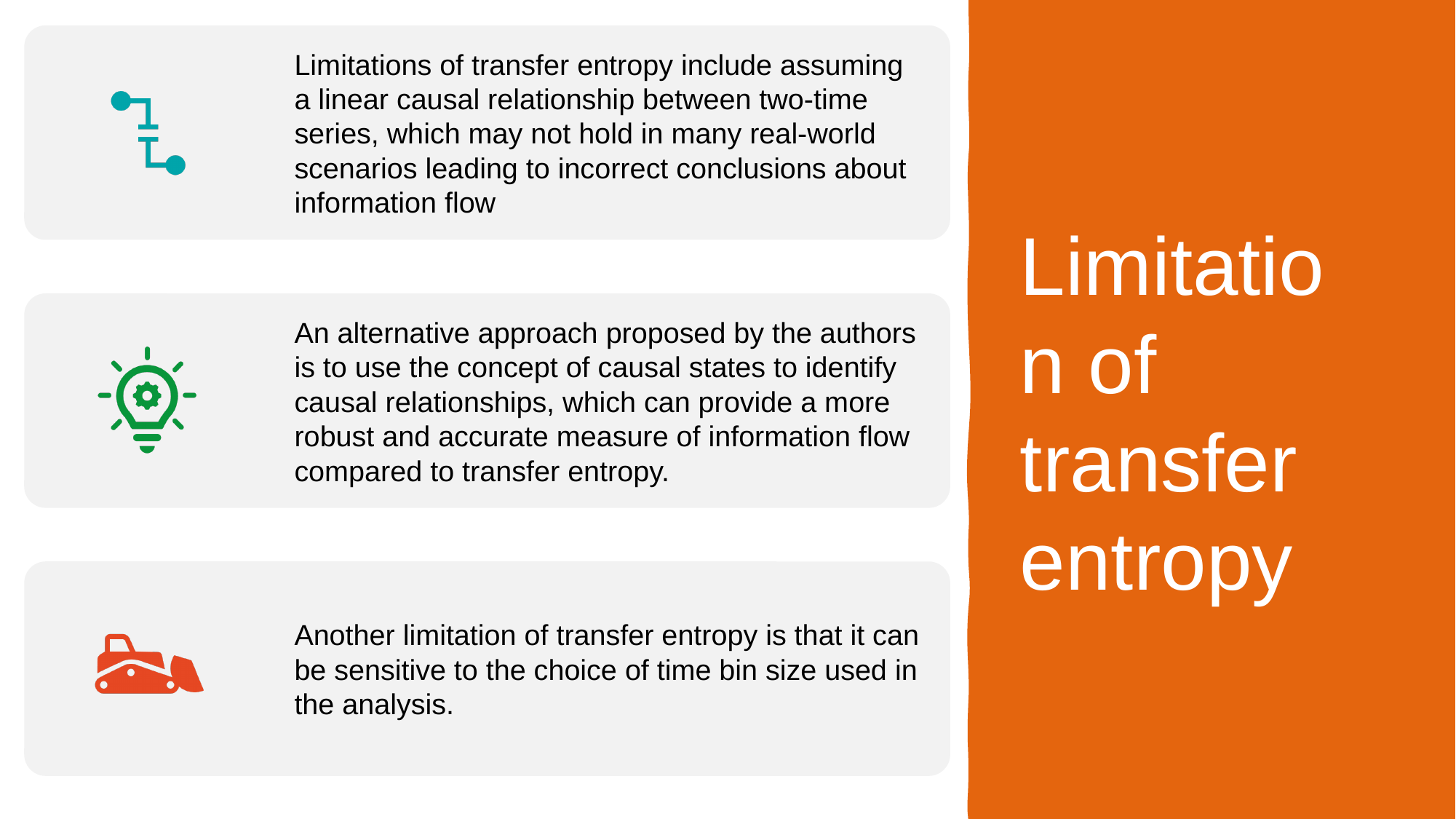

Limitations of transfer entropy include assuming a linear causal relationship between two-time series, which may not hold in many real-world scenarios leading to incorrect conclusions about information flow
An alternative approach proposed by the authors is to use the concept of causal states to identify causal relationships, which can provide a more robust and accurate measure of information flow compared to transfer entropy.
Another limitation of transfer entropy is that it can be sensitive to the choice of time bin size used in the analysis.
# Limitation of transfer entropy
10